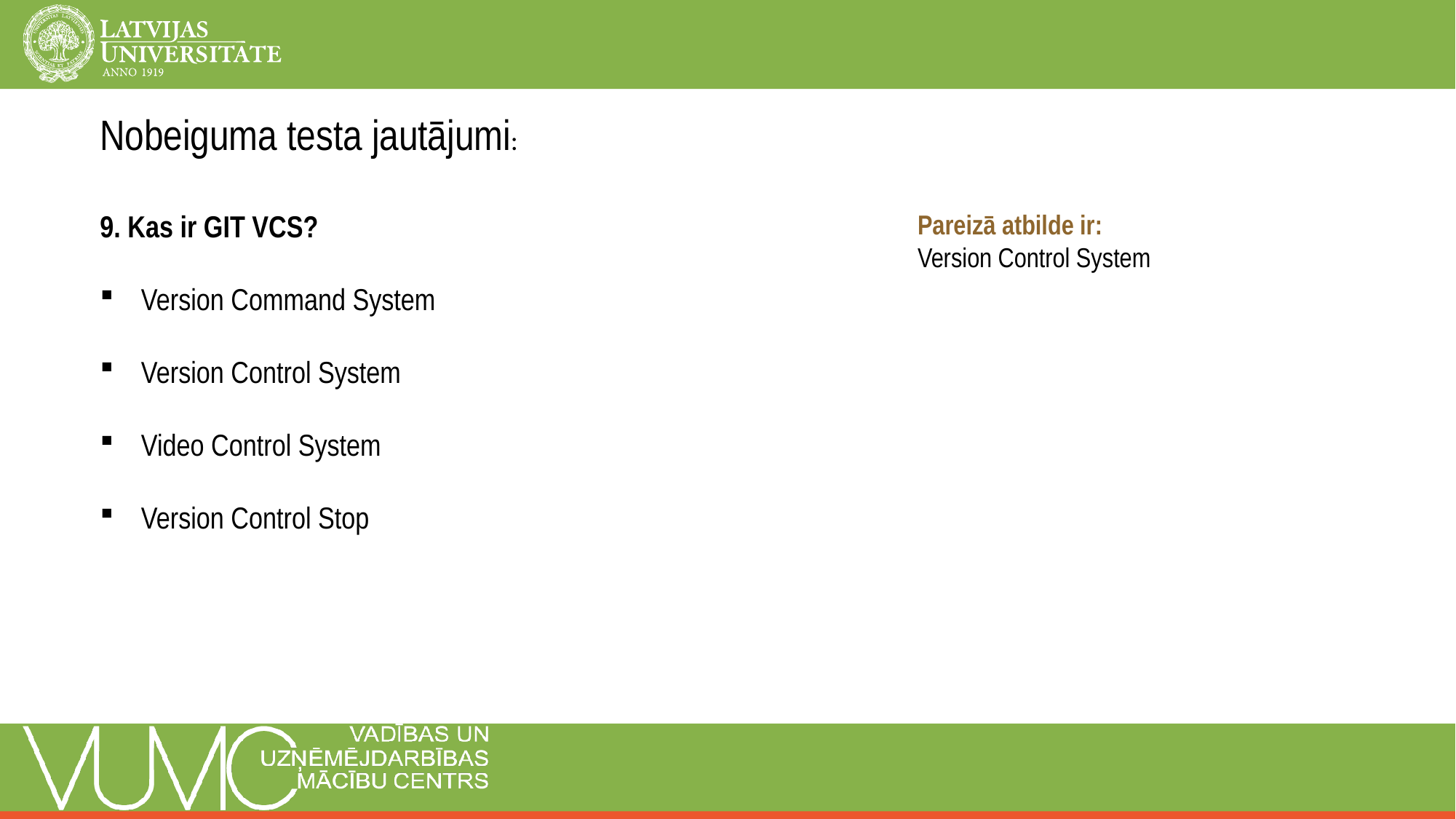

Nobeiguma testa jautājumi:
9. Kas ir GIT VCS?

Version Command System

Version Control System

Video Control System

Version Control Stop
Pareizā atbilde ir:
Version Control System